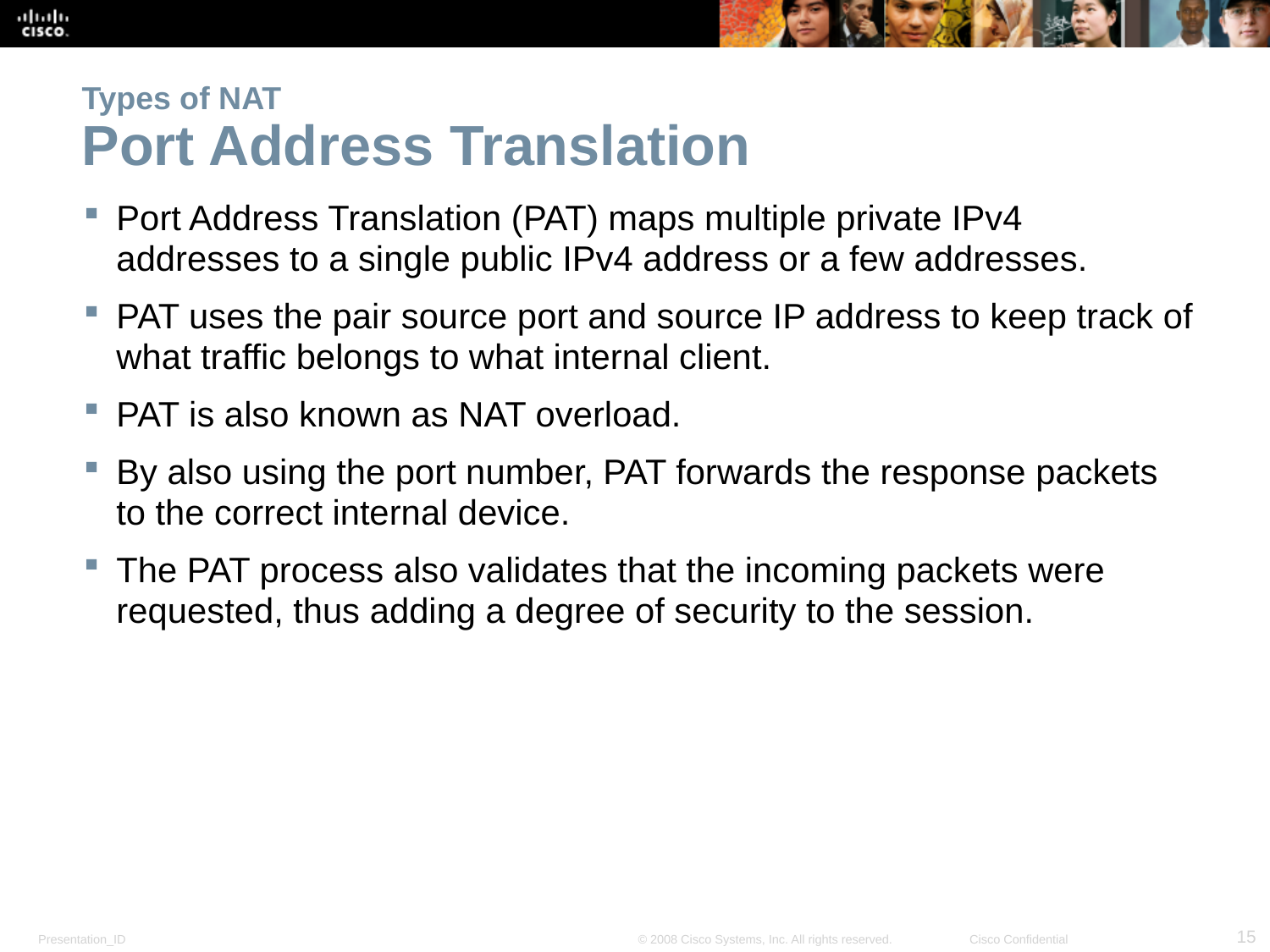

# Types of NAT Port Address Translation
Port Address Translation (PAT) maps multiple private IPv4 addresses to a single public IPv4 address or a few addresses.
PAT uses the pair source port and source IP address to keep track of what traffic belongs to what internal client.
PAT is also known as NAT overload.
By also using the port number, PAT forwards the response packets to the correct internal device.
The PAT process also validates that the incoming packets were requested, thus adding a degree of security to the session.